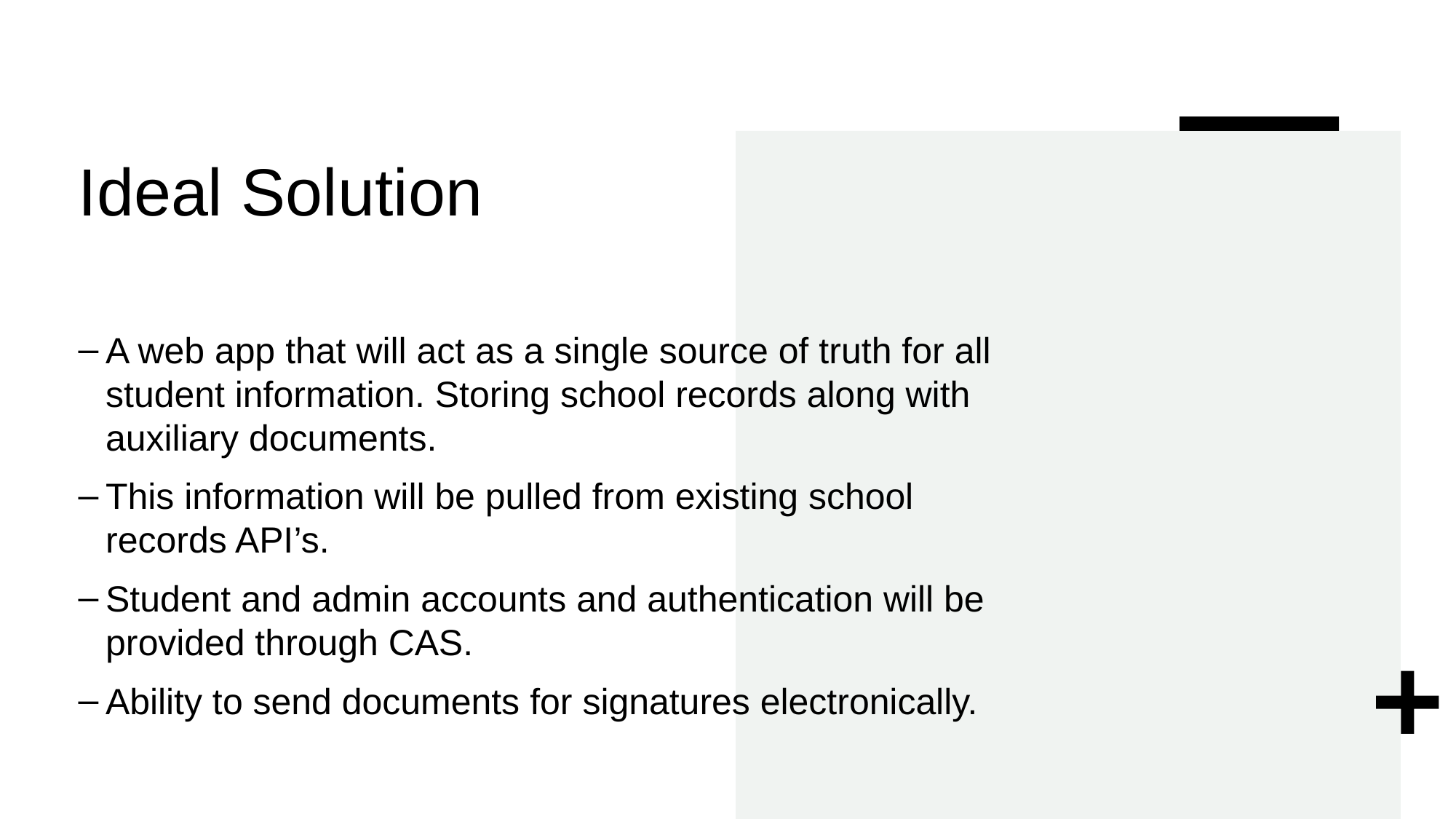

# Ideal Solution
A web app that will act as a single source of truth for all student information. Storing school records along with auxiliary documents.
This information will be pulled from existing school records API’s.
Student and admin accounts and authentication will be provided through CAS.
Ability to send documents for signatures electronically.